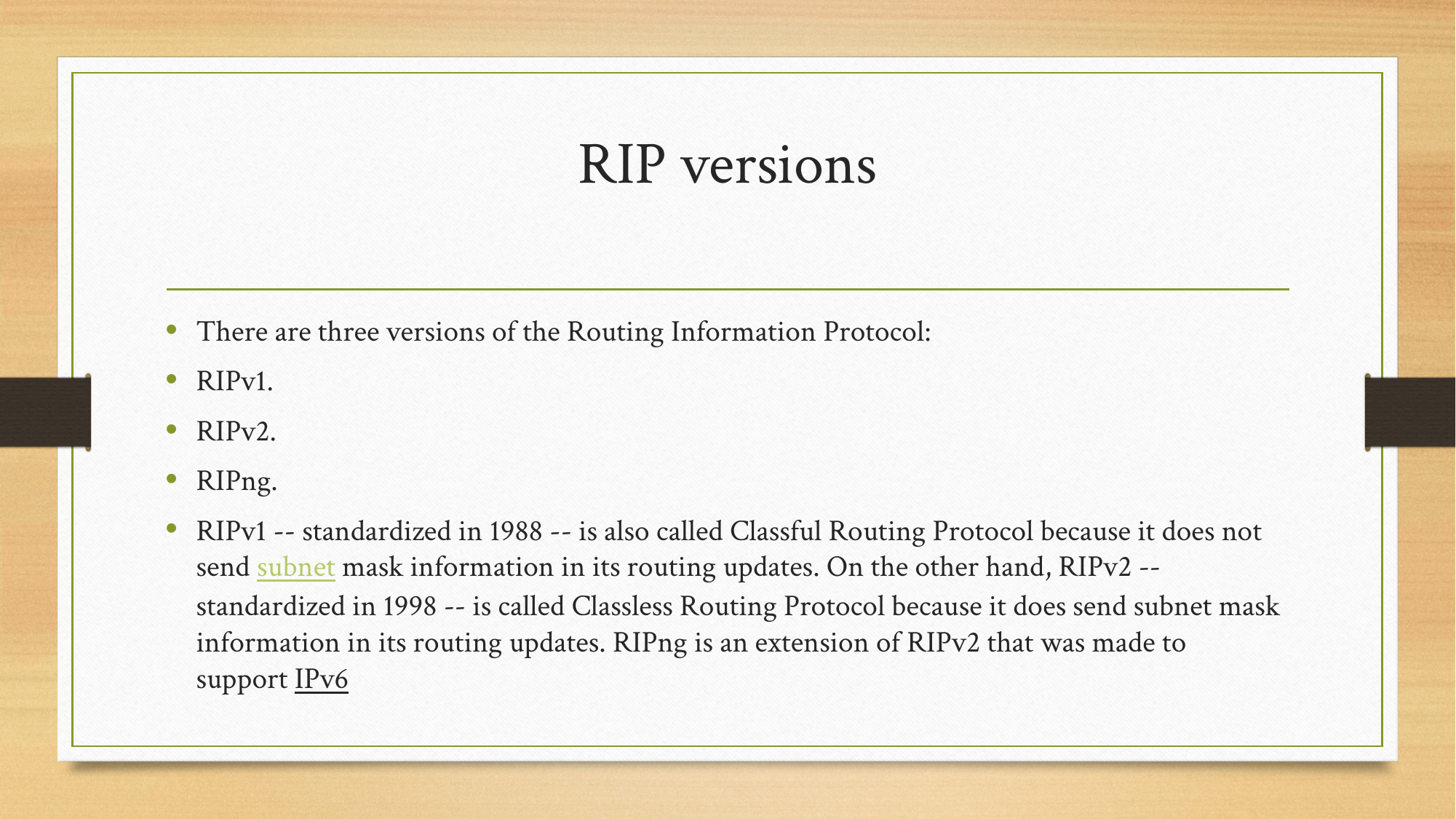

# RIP versions
There are three versions of the Routing Information Protocol:
RIPv1.
RIPv2.
RIPng.
RIPv1 -- standardized in 1988 -- is also called Classful Routing Protocol because it does not send subnet mask information in its routing updates. On the other hand, RIPv2 -- standardized in 1998 -- is called Classless Routing Protocol because it does send subnet mask information in its routing updates. RIPng is an extension of RIPv2 that was made to support IPv6